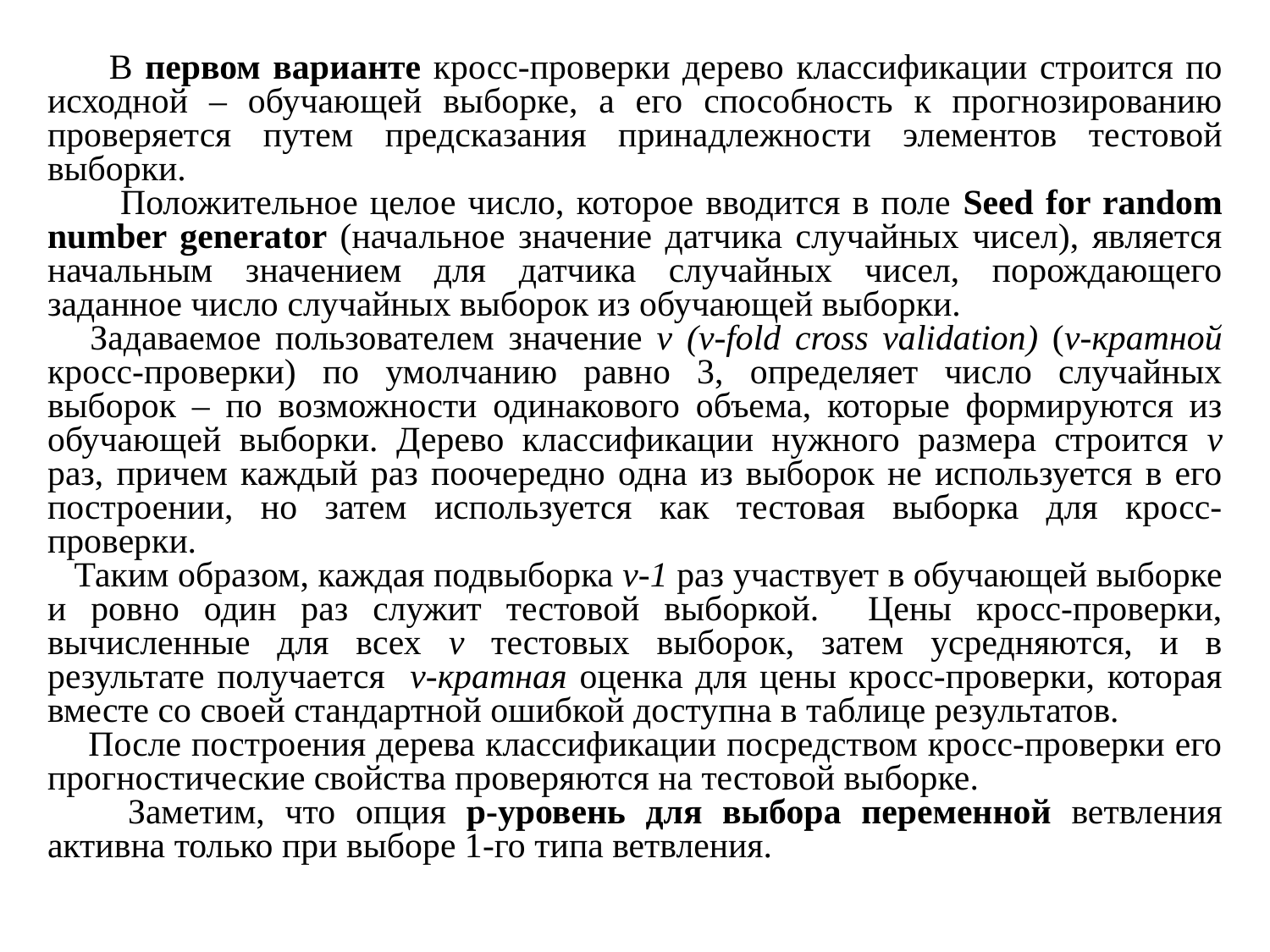

В первом варианте кросс-проверки дерево классификации строится по исходной – обучающей выборке, а его способность к прогнозированию проверяется путем предсказания принадлежности элементов тестовой выборки.
      Положительное целое число, которое вводится в поле Seed for random number generator (начальное значение датчика случайных чисел), является начальным значением для датчика случайных чисел, порождающего заданное число случайных выборок из обучающей выборки.
   Задаваемое пользователем значение v (v-fold cross validation) (v-кратной кросс-проверки) по умолчанию равно 3, определяет число случайных выборок – по возможности одинакового объема, которые формируются из обучающей выборки. Дерево классификации нужного размера строится v раз, причем каждый раз поочередно одна из выборок не используется в его построении, но затем используется как тестовая выборка для кросс-проверки.
   Таким образом, каждая подвыборка v-1 раз участвует в обучающей выборке и ровно один раз служит тестовой выборкой.  Цены кросс-проверки, вычисленные для всех v тестовых выборок, затем усредняются, и в результате получается  v-кратная оценка для цены кросс-проверки, которая вместе со своей стандартной ошибкой доступна в таблице результатов.
    После построения дерева классификации посредством кросс-проверки его прогностические свойства проверяются на тестовой выборке.
    Заметим, что опция р-уровень для выбора переменной ветвления активна только при выборе 1-го типа ветвления.